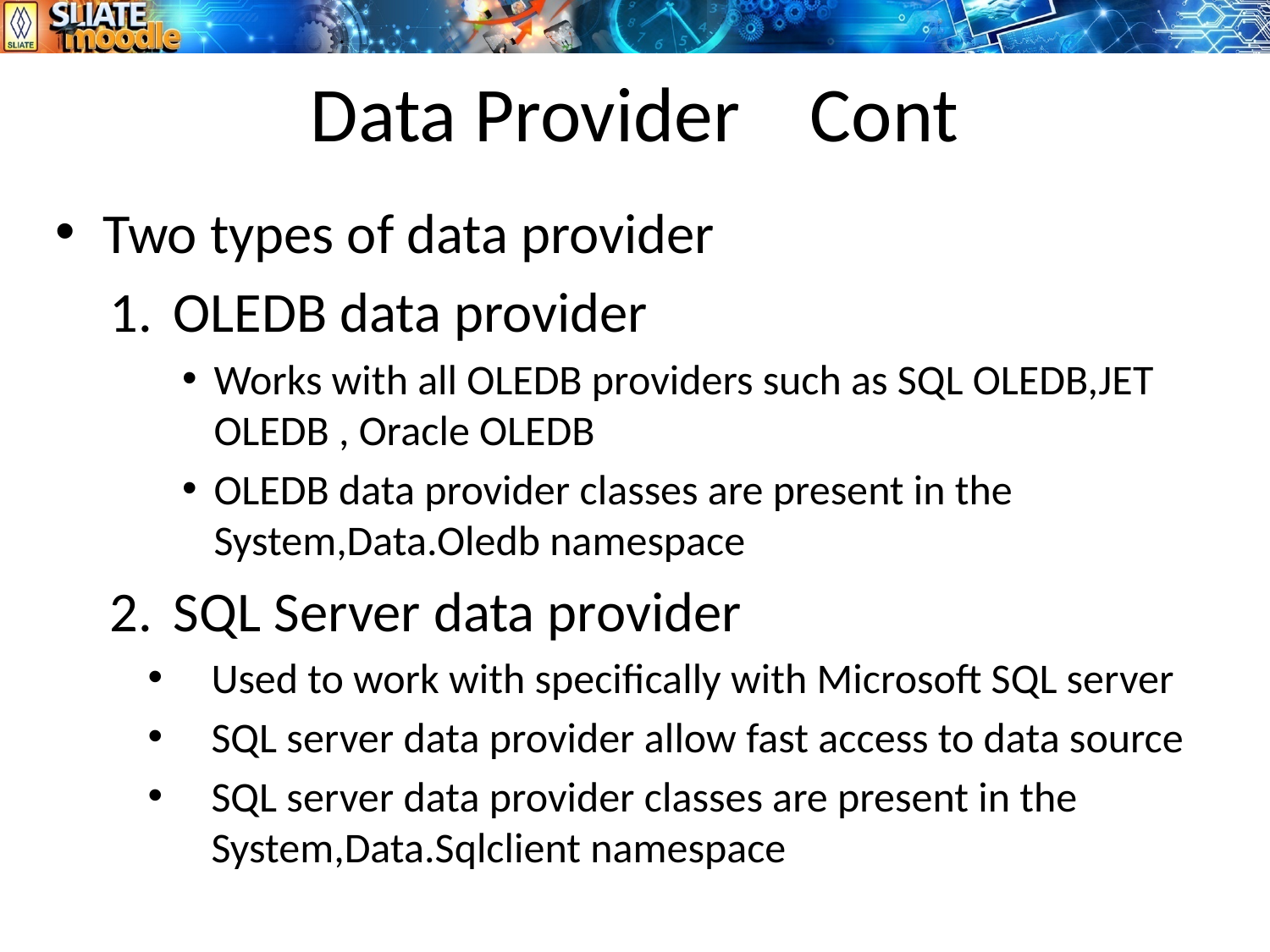

# Data Provider    Cont
Two types of data provider
OLEDB data provider
Works with all OLEDB providers such as SQL OLEDB,JET OLEDB , Oracle OLEDB
OLEDB data provider classes are present in the  System,Data.Oledb namespace
SQL Server data provider
Used to work with specifically with Microsoft SQL server
SQL server data provider allow fast access to data source
SQL server data provider classes are present in the  System,Data.Sqlclient namespace